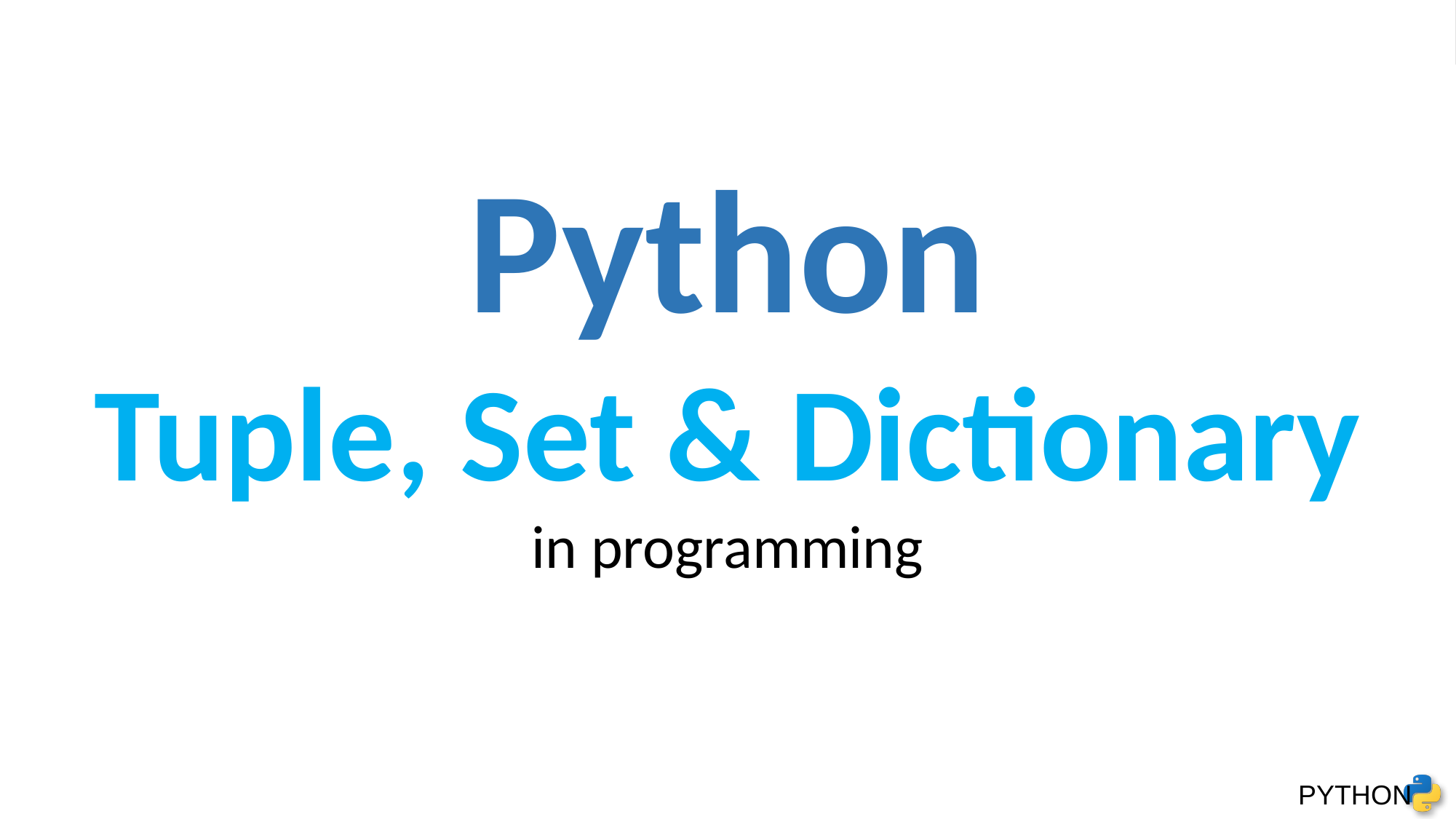

Python
Tuple, Set & Dictionary
in programming
Stage 3 | level 12  - Tuple, Set & Dictionary